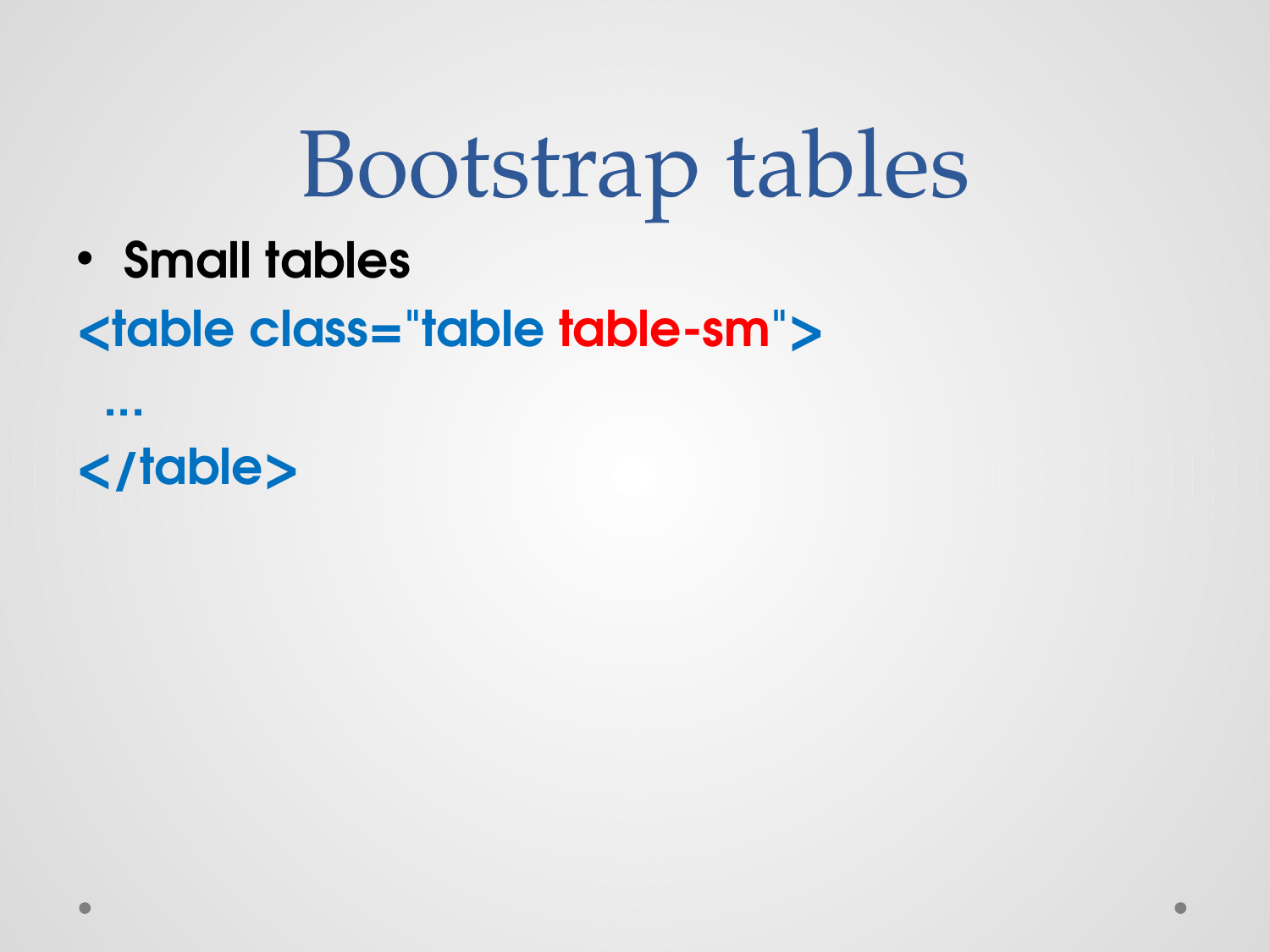

# Bootstrap tables
Small tables
<table class="table table-sm">
  ...
</table>